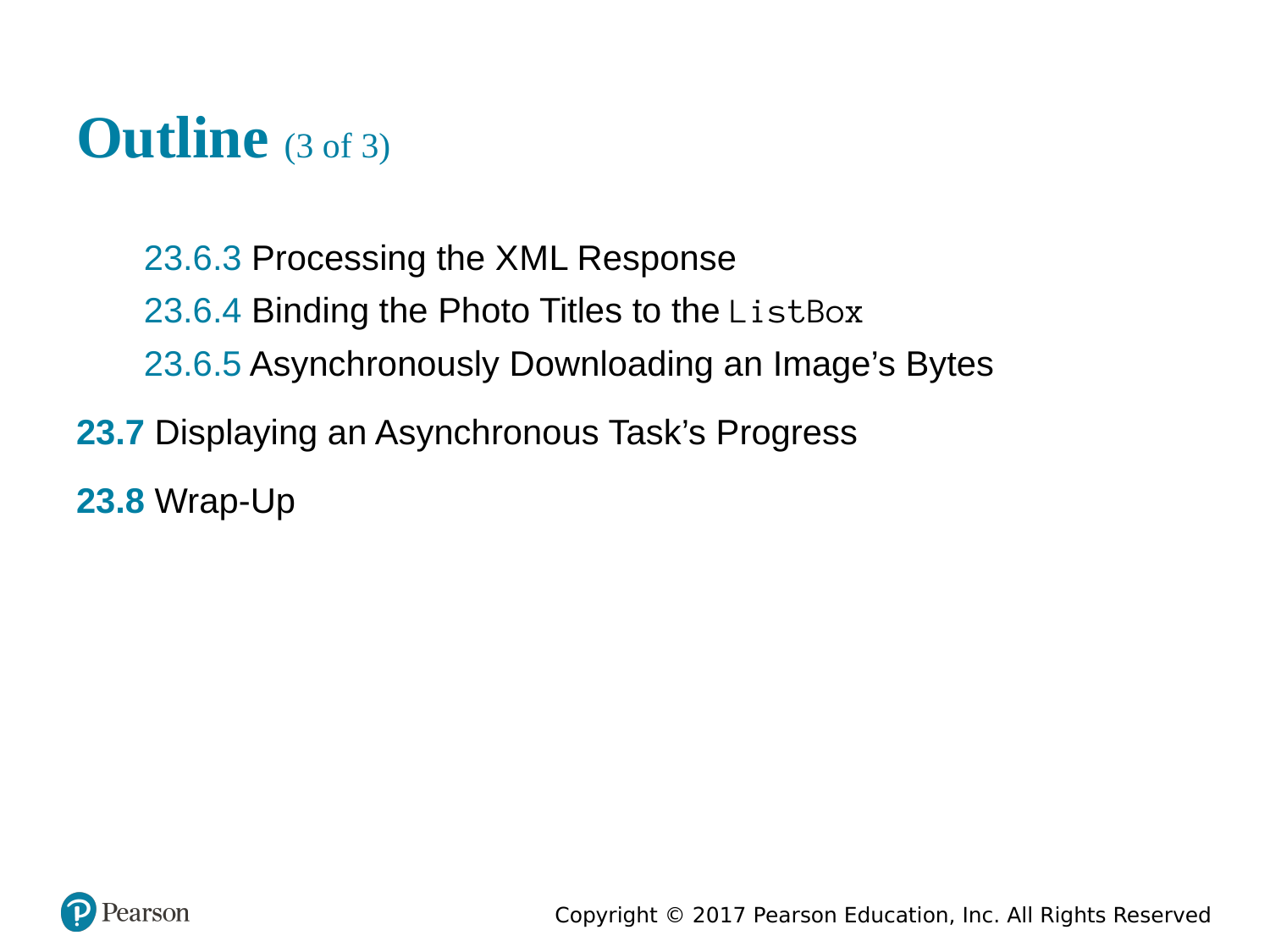

# Outline (3 of 3)
23.6.3 Processing the X M L Response
23.6.4 Binding the Photo Titles to the ListBox
23.6.5 Asynchronously Downloading an Image’s Bytes
23.7 Displaying an Asynchronous Task’s Progress
23.8 Wrap-Up